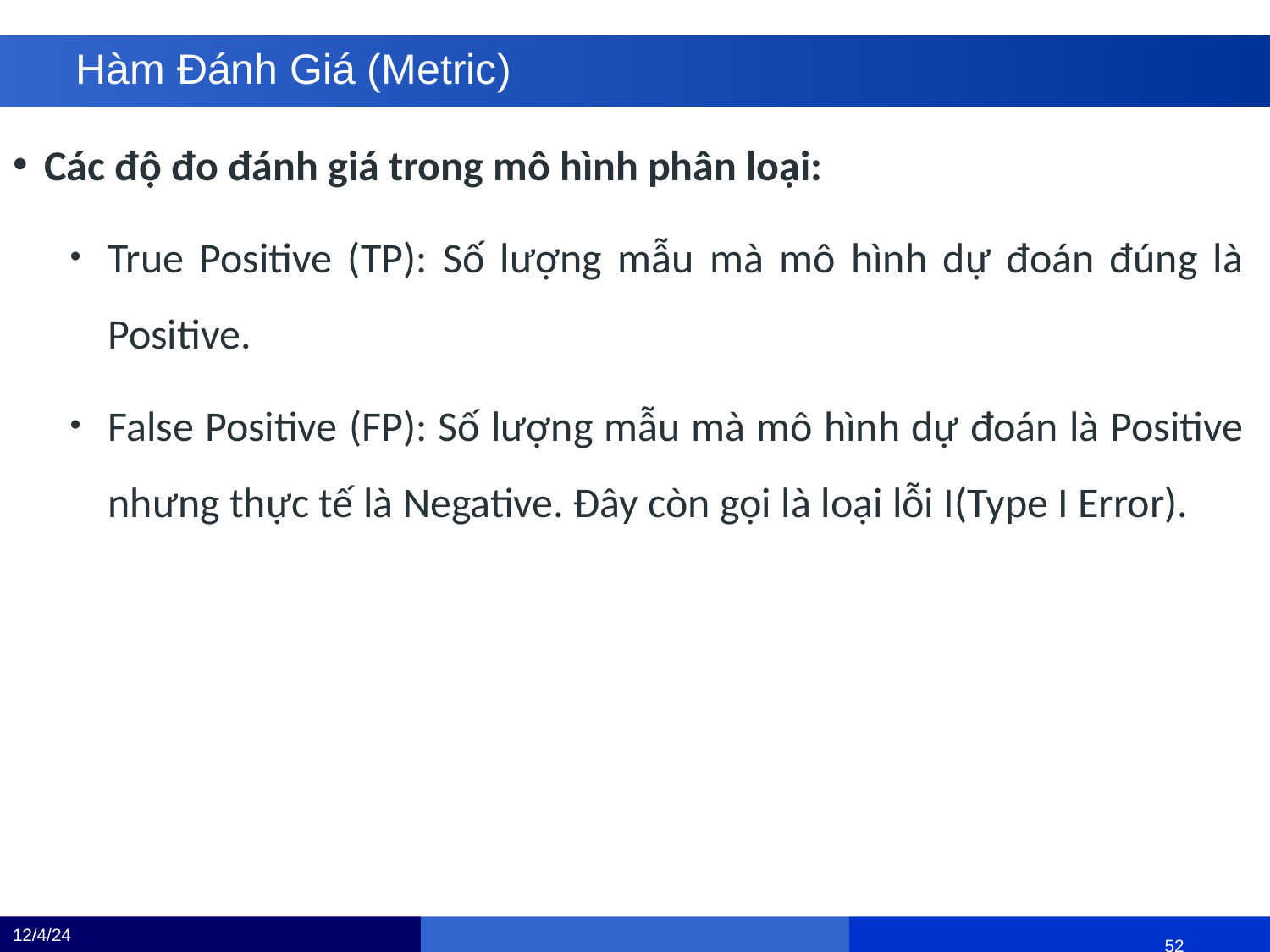

# Hàm Đánh Giá (Metric)
Các độ đo đánh giá trong mô hình phân loại:
True Positive (TP): Số lượng mẫu mà mô hình dự đoán đúng là Positive.
False Positive (FP): Số lượng mẫu mà mô hình dự đoán là Positive nhưng thực tế là Negative. Đây còn gọi là loại lỗi I(Type I Error).
12/4/24

 		 			          52